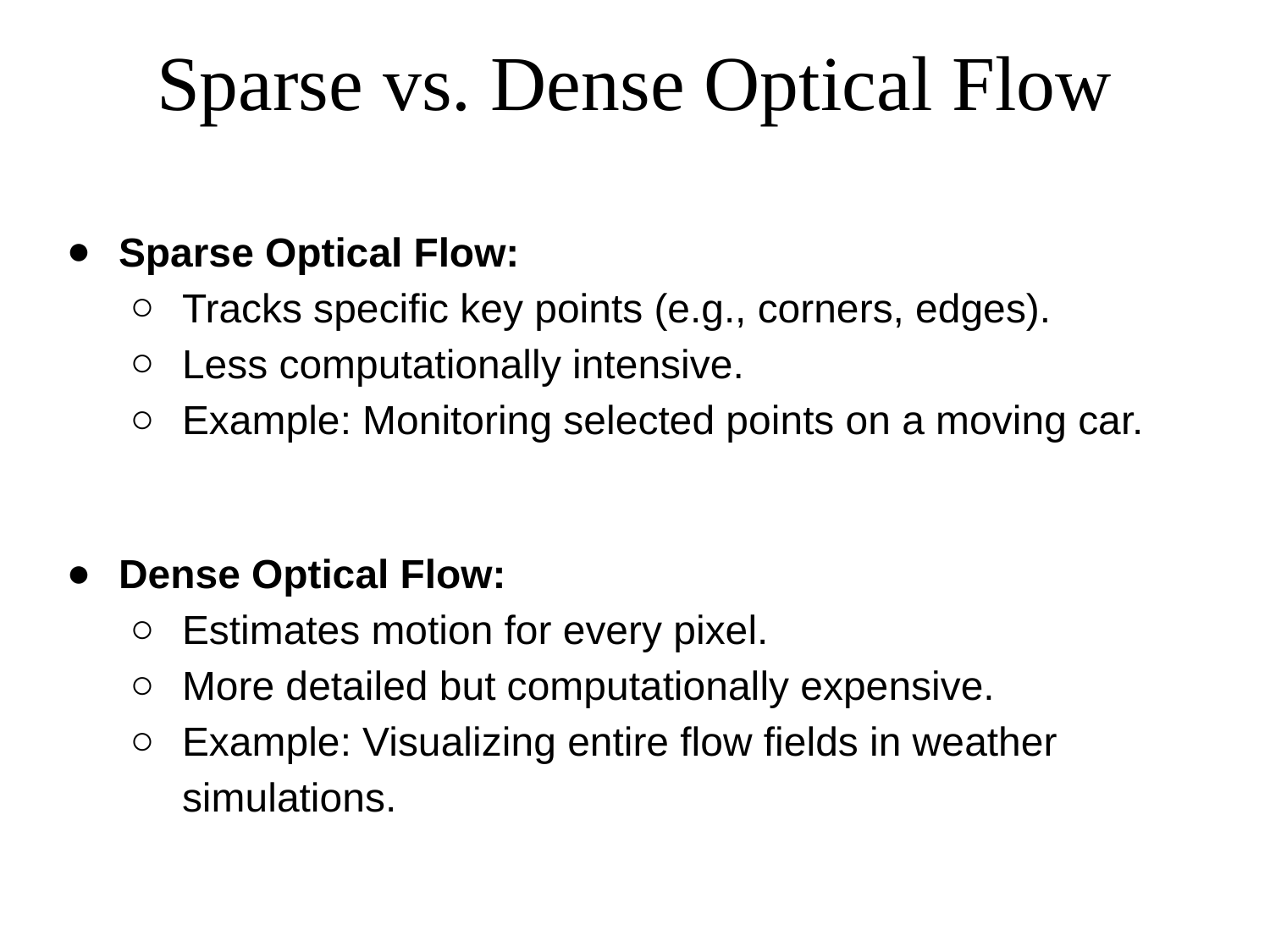

# Sparse vs. Dense Optical Flow

Sparse Optical Flow:
Tracks specific key points (e.g., corners, edges).
Less computationally intensive.
Example: Monitoring selected points on a moving car.

Dense Optical Flow:
Estimates motion for every pixel.
More detailed but computationally expensive.
Example: Visualizing entire flow fields in weather simulations.